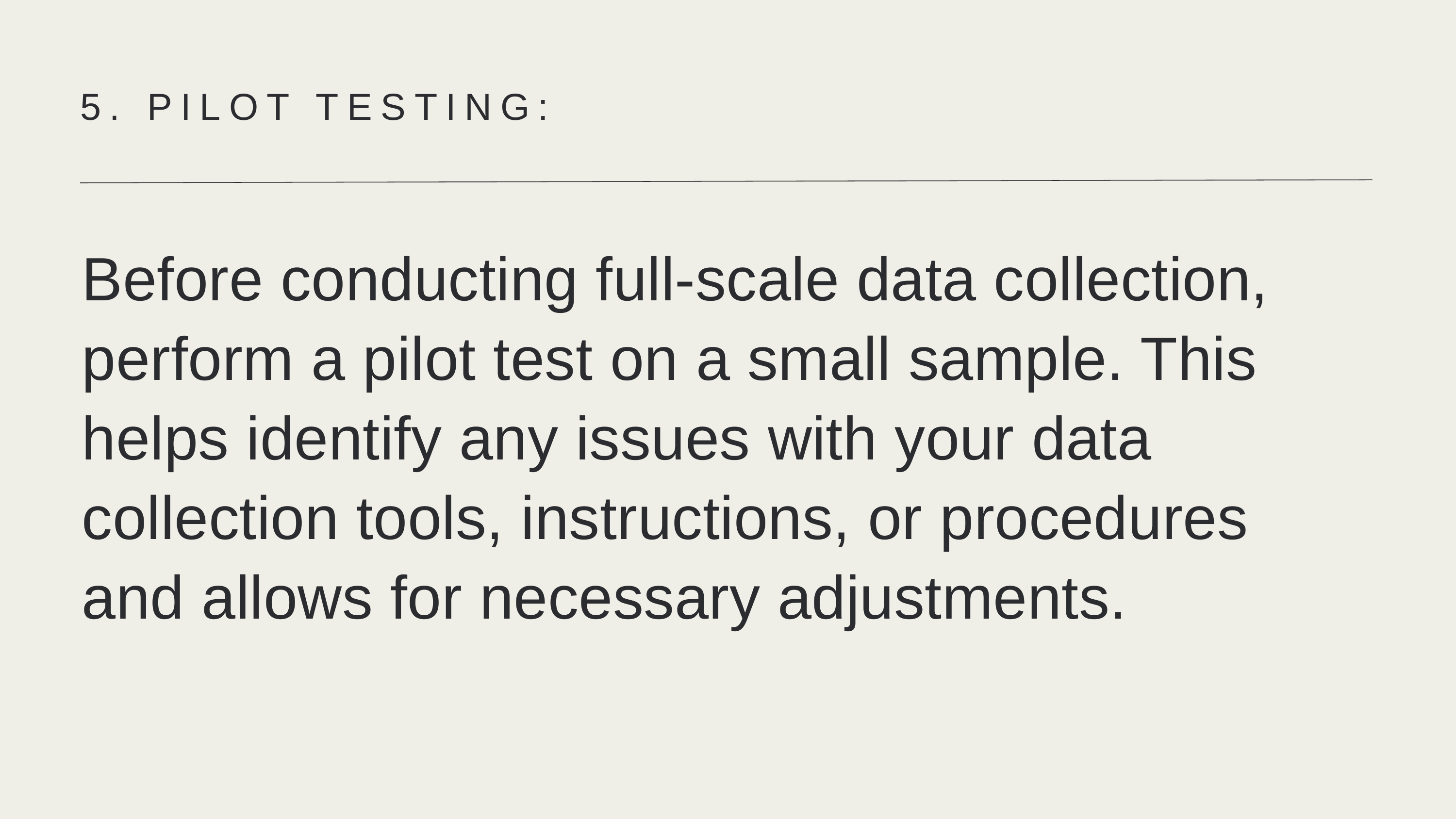

5. PILOT TESTING:

Before conducting full-scale data collection, perform a pilot test on a small sample. This helps identify any issues with your data collection tools, instructions, or procedures and allows for necessary adjustments.